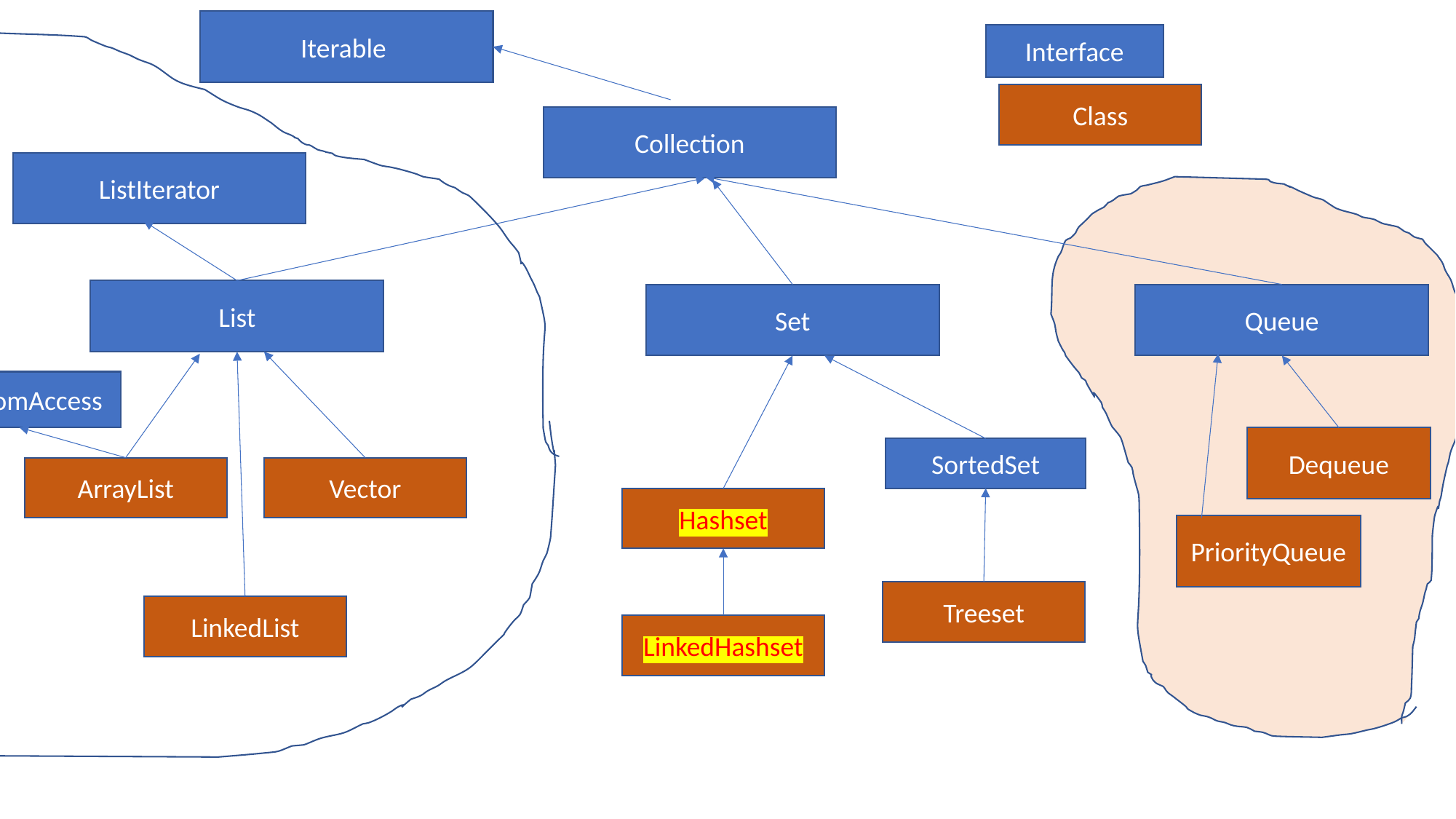

Iterable
Interface

Class
Collection
ListIterator

List
Queue
Set
RandomAccess
Dequeue
SortedSet
Vector
ArrayList
Hashset
PriorityQueue
Treeset
LinkedList
LinkedHashset